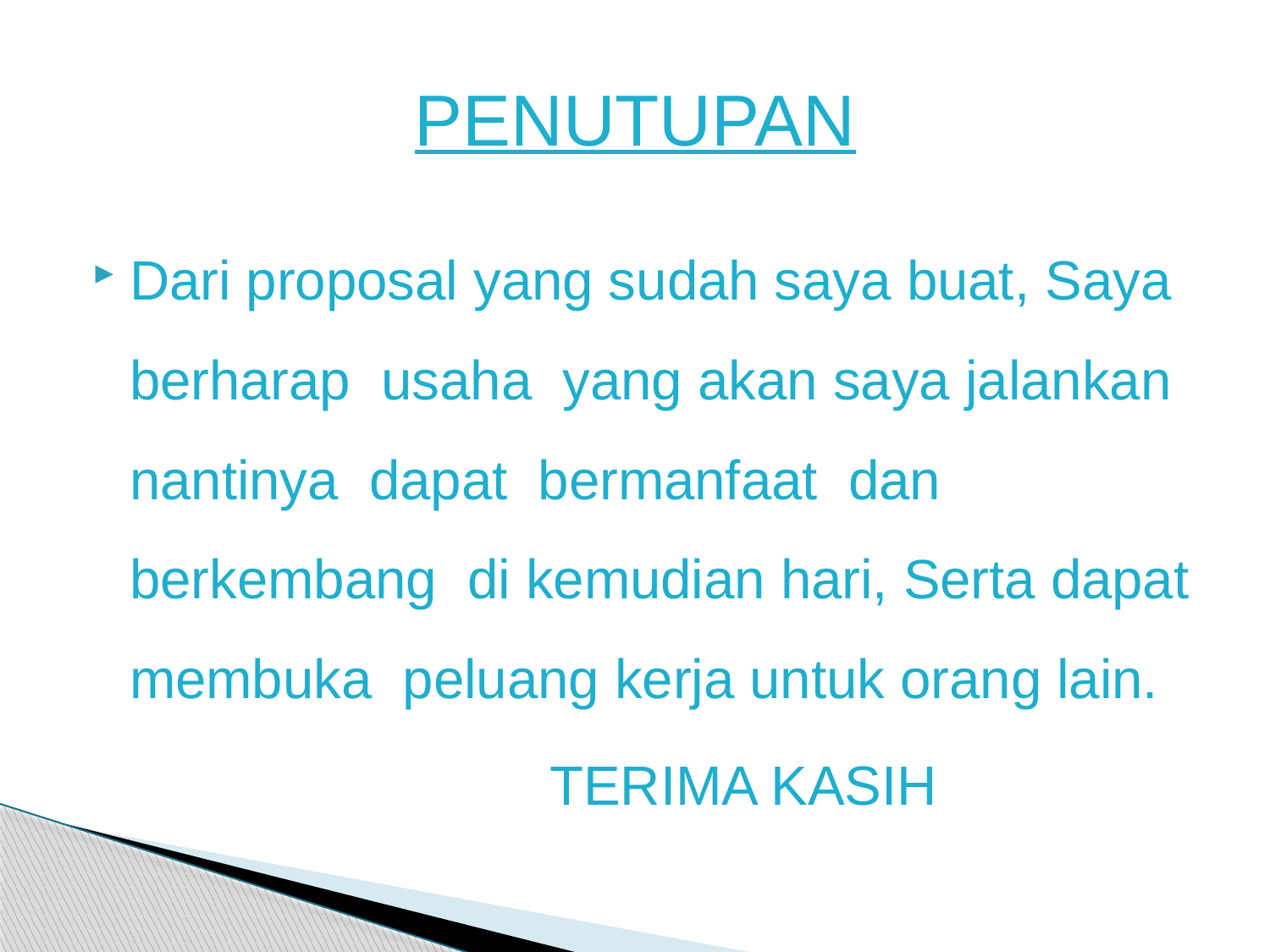

# PENUTUPAN
Dari proposal yang sudah saya buat, Saya berharap  usaha  yang akan saya jalankan nantinya  dapat  bermanfaat  dan berkembang  di kemudian hari, Serta dapat membuka  peluang kerja untuk orang lain.
             TERIMA KASIH